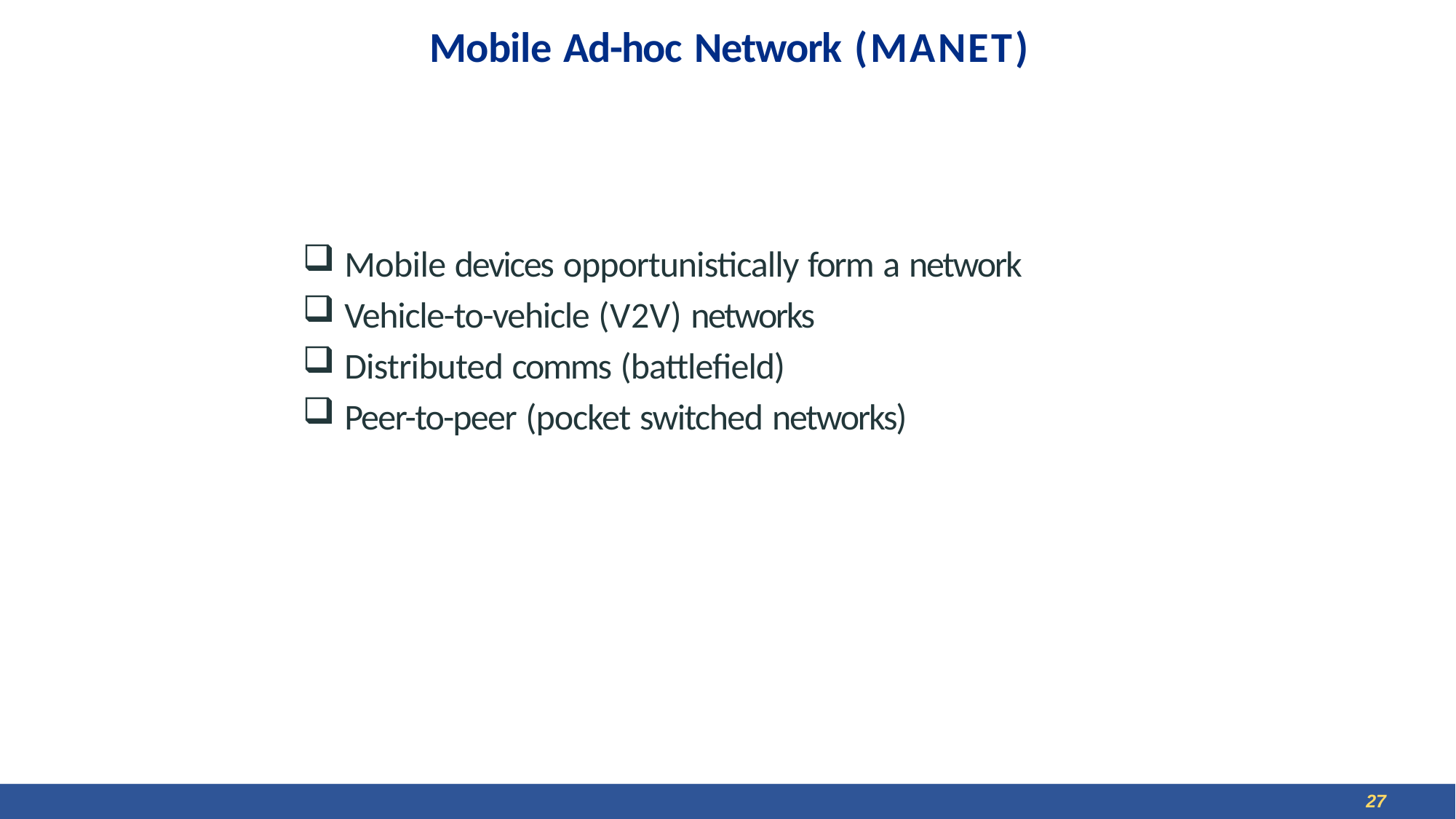

# Mobile Ad-hoc Network (MANET)
Mobile devices opportunistically form a network
Vehicle-to-vehicle (V2V) networks
Distributed comms (battlefield)
Peer-to-peer (pocket switched networks)